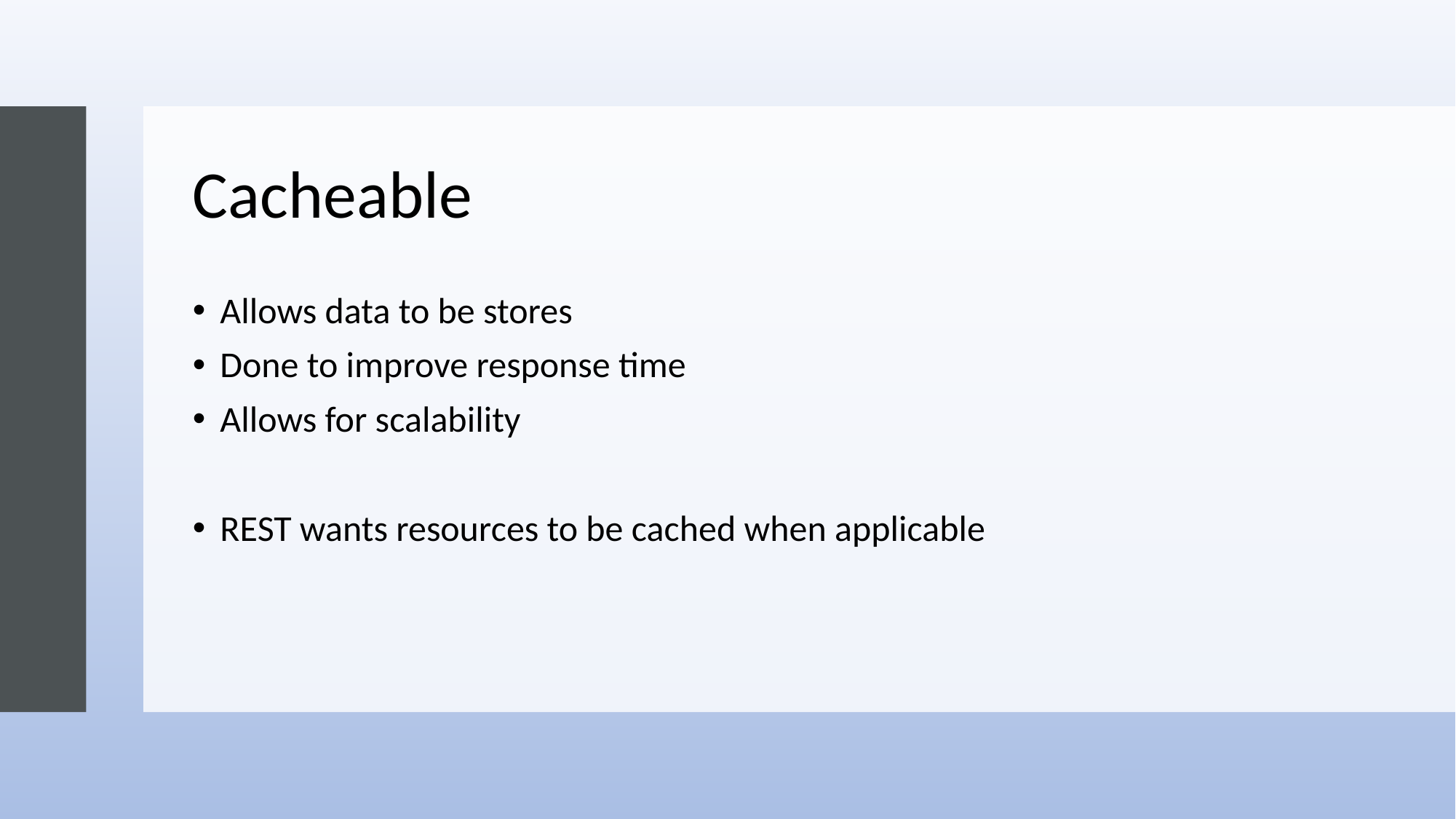

# Cacheable
Allows data to be stores
Done to improve response time
Allows for scalability

REST wants resources to be cached when applicable